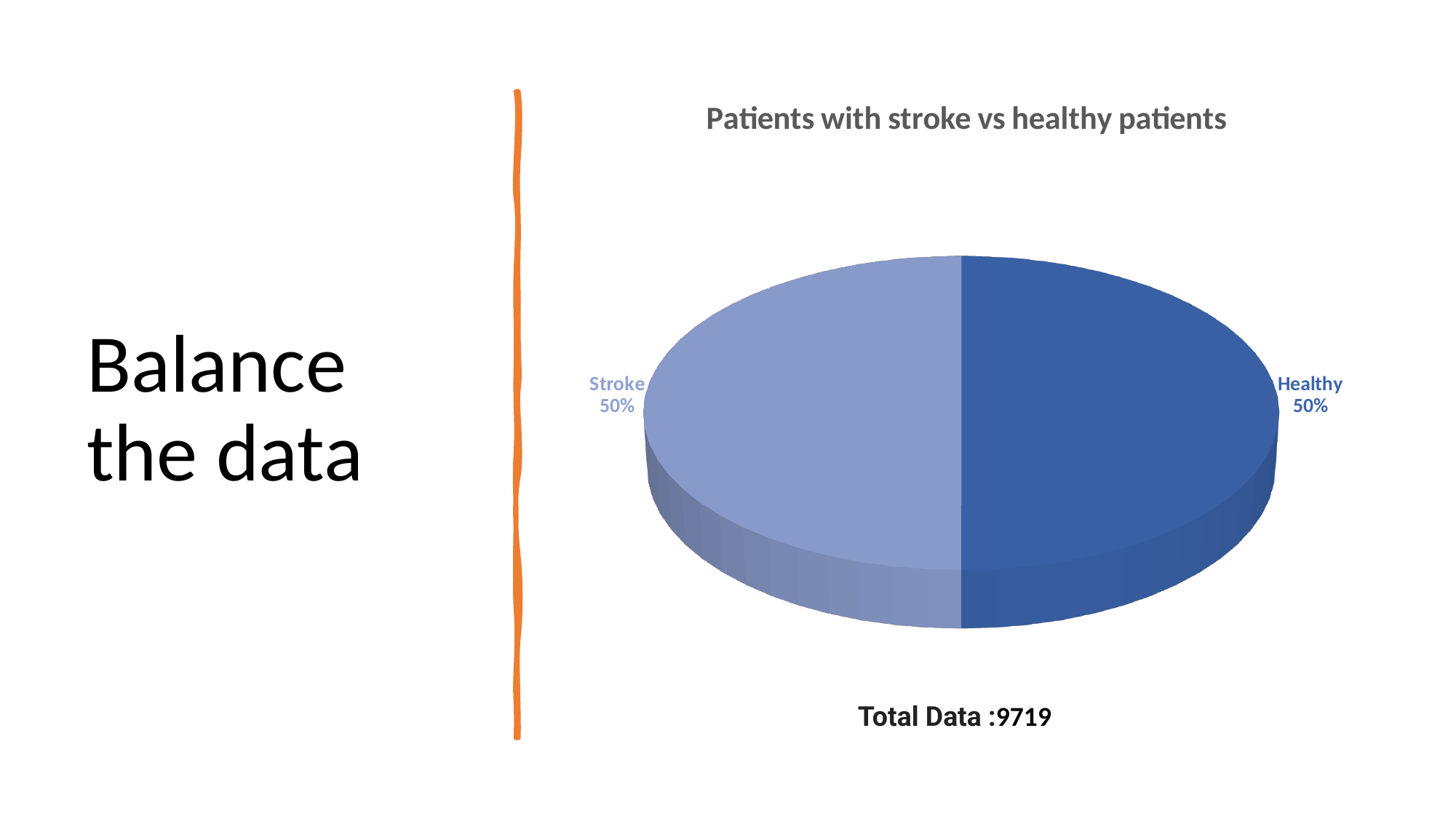

[unsupported chart]

# Balance the data

Total Data :9719